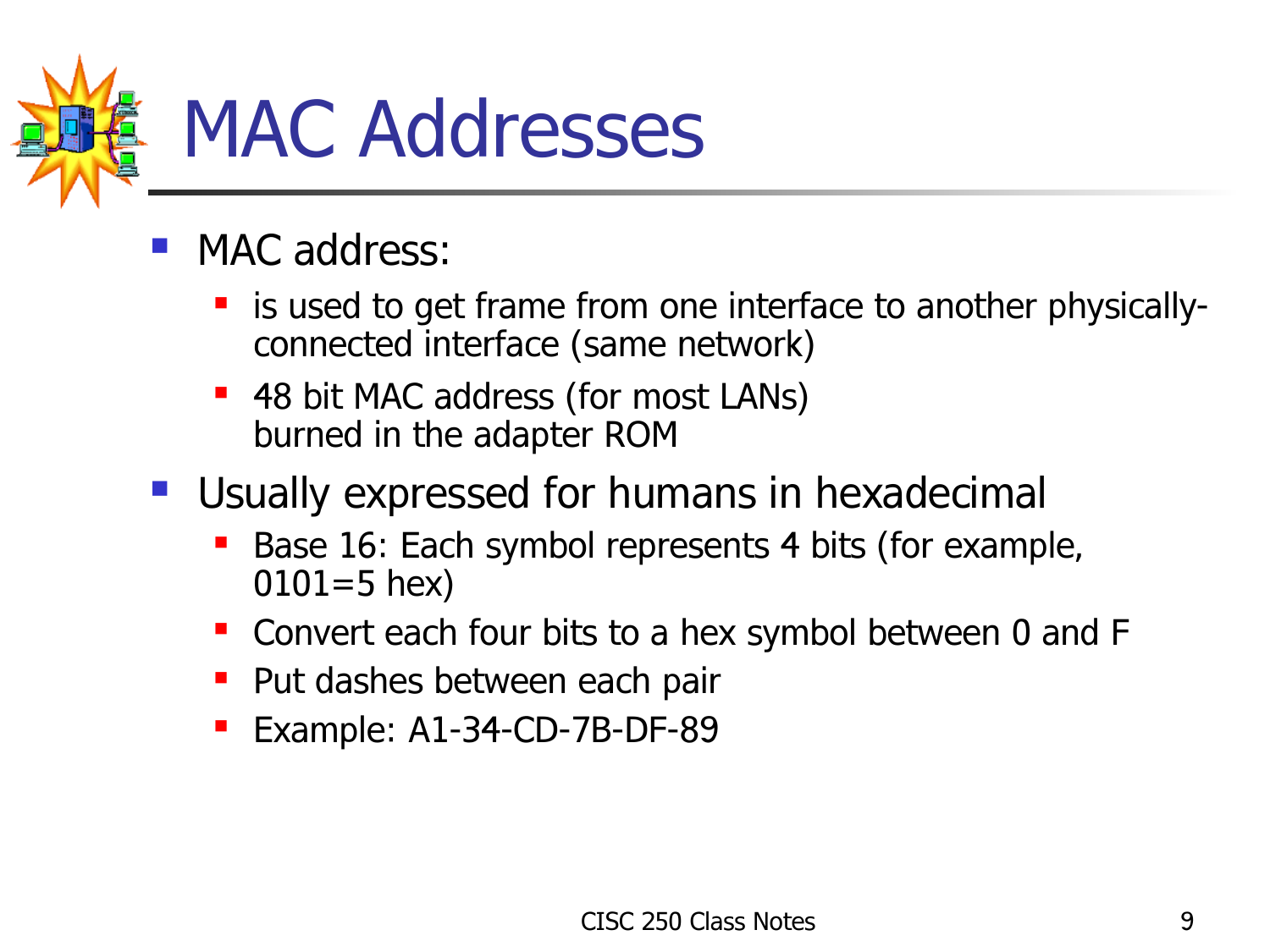

# MAC Addresses
MAC address:
is used to get frame from one interface to another physically-connected interface (same network)
48 bit MAC address (for most LANs)
burned in the adapter ROM
Usually expressed for humans in hexadecimal
Base 16: Each symbol represents 4 bits (for example, 0101=5 hex)
Convert each four bits to a hex symbol between 0 and F
Put dashes between each pair
Example: A1-34-CD-7B-DF-89

CISC 250 Class Notes
9